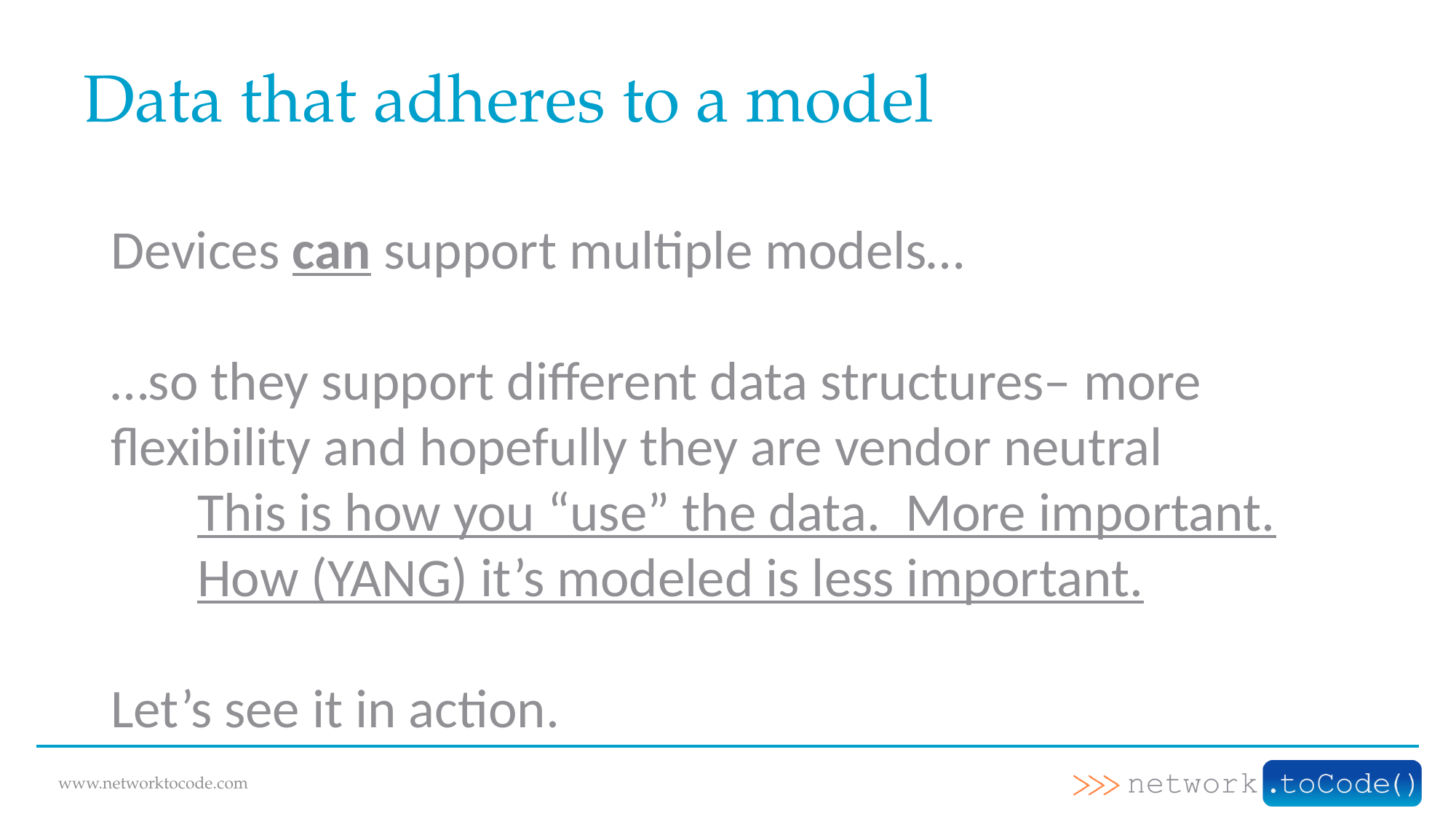

# Data that adheres to a model
Devices can support multiple models…

…so they support different data structures– more flexibility and hopefully they are vendor neutral
       This is how you “use” the data.  More important.
       How (YANG) it’s modeled is less important.

Let’s see it in action.